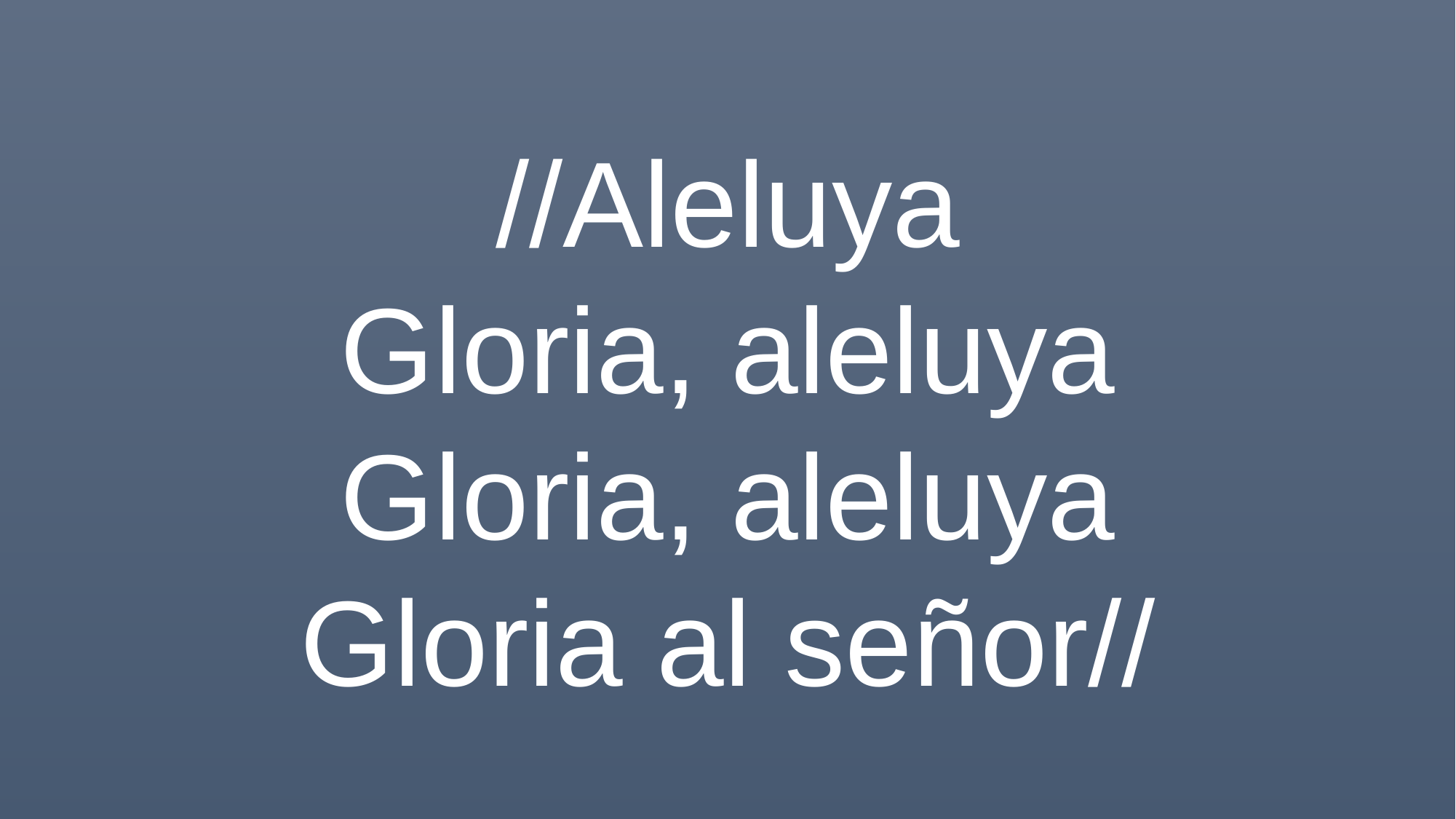

//Aleluya
Gloria, aleluya
Gloria, aleluya
Gloria al señor//